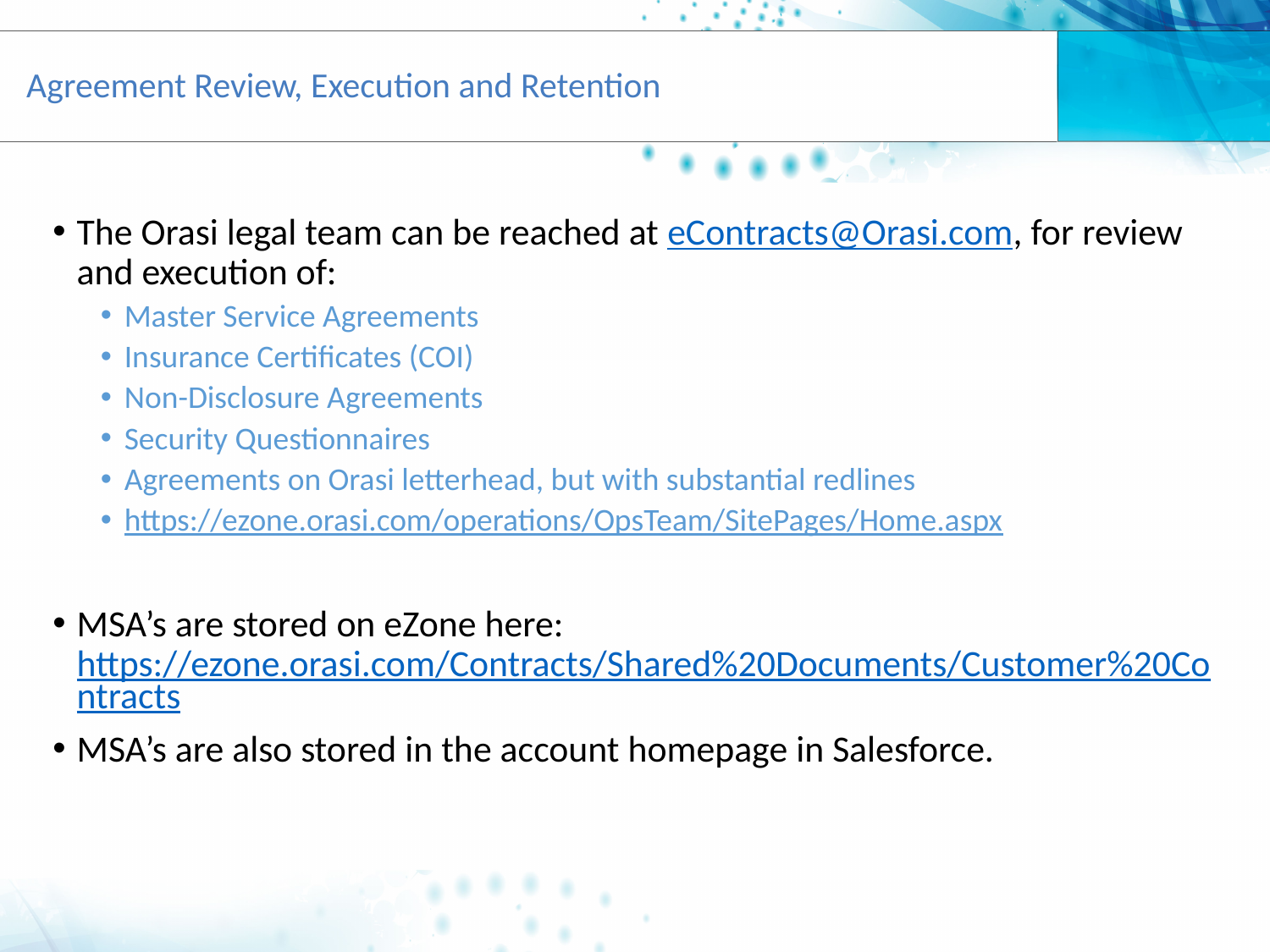

# Agreement Review, Execution and Retention
The Orasi legal team can be reached at eContracts@Orasi.com, for review and execution of:
Master Service Agreements
Insurance Certificates (COI)
Non-Disclosure Agreements
Security Questionnaires
Agreements on Orasi letterhead, but with substantial redlines
https://ezone.orasi.com/operations/OpsTeam/SitePages/Home.aspx

MSA’s are stored on eZone here: https://ezone.orasi.com/Contracts/Shared%20Documents/Customer%20Contracts
MSA’s are also stored in the account homepage in Salesforce.